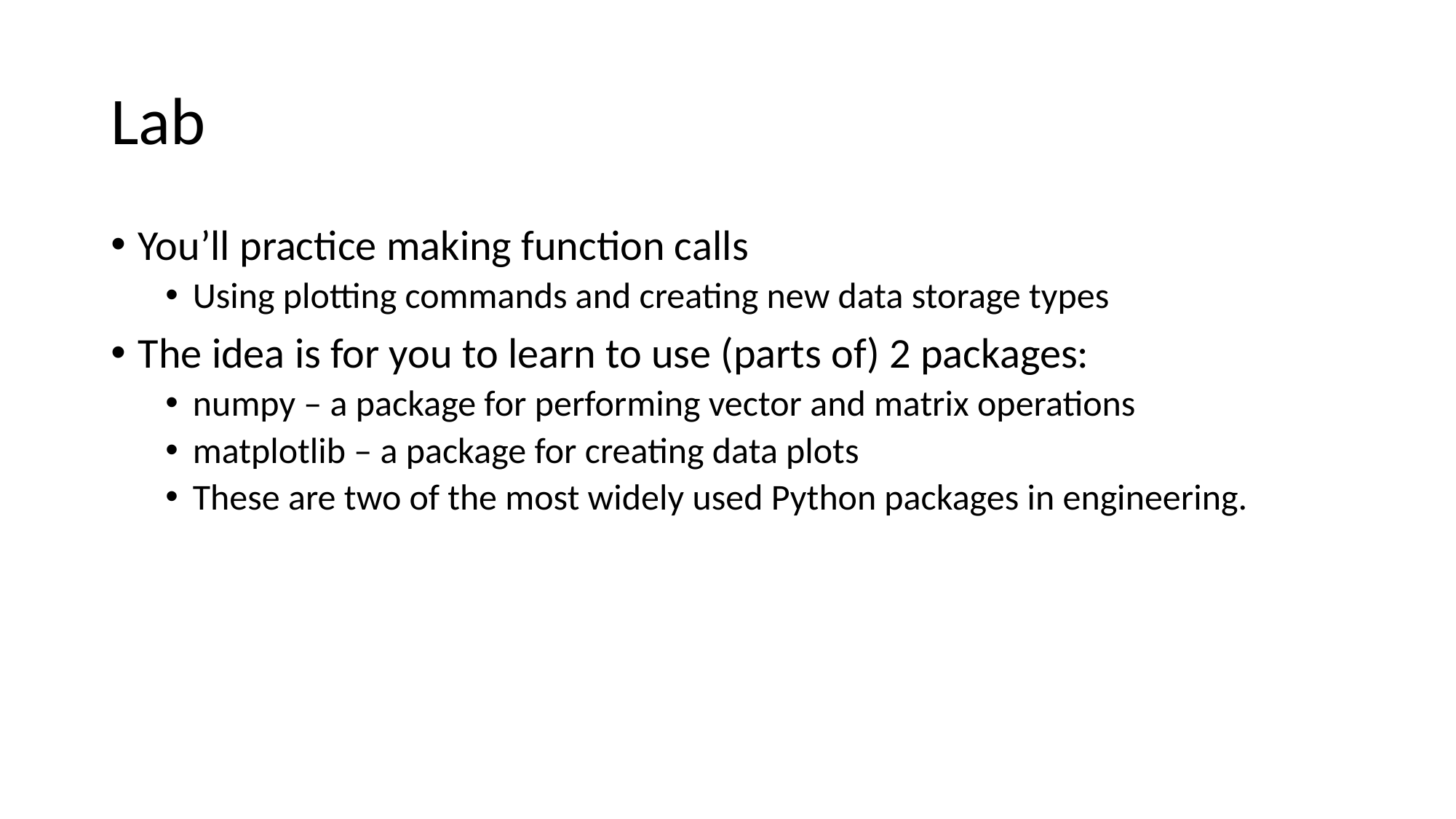

# Lab
You’ll practice making function calls
Using plotting commands and creating new data storage types
The idea is for you to learn to use (parts of) 2 packages:
numpy – a package for performing vector and matrix operations
matplotlib – a package for creating data plots
These are two of the most widely used Python packages in engineering.